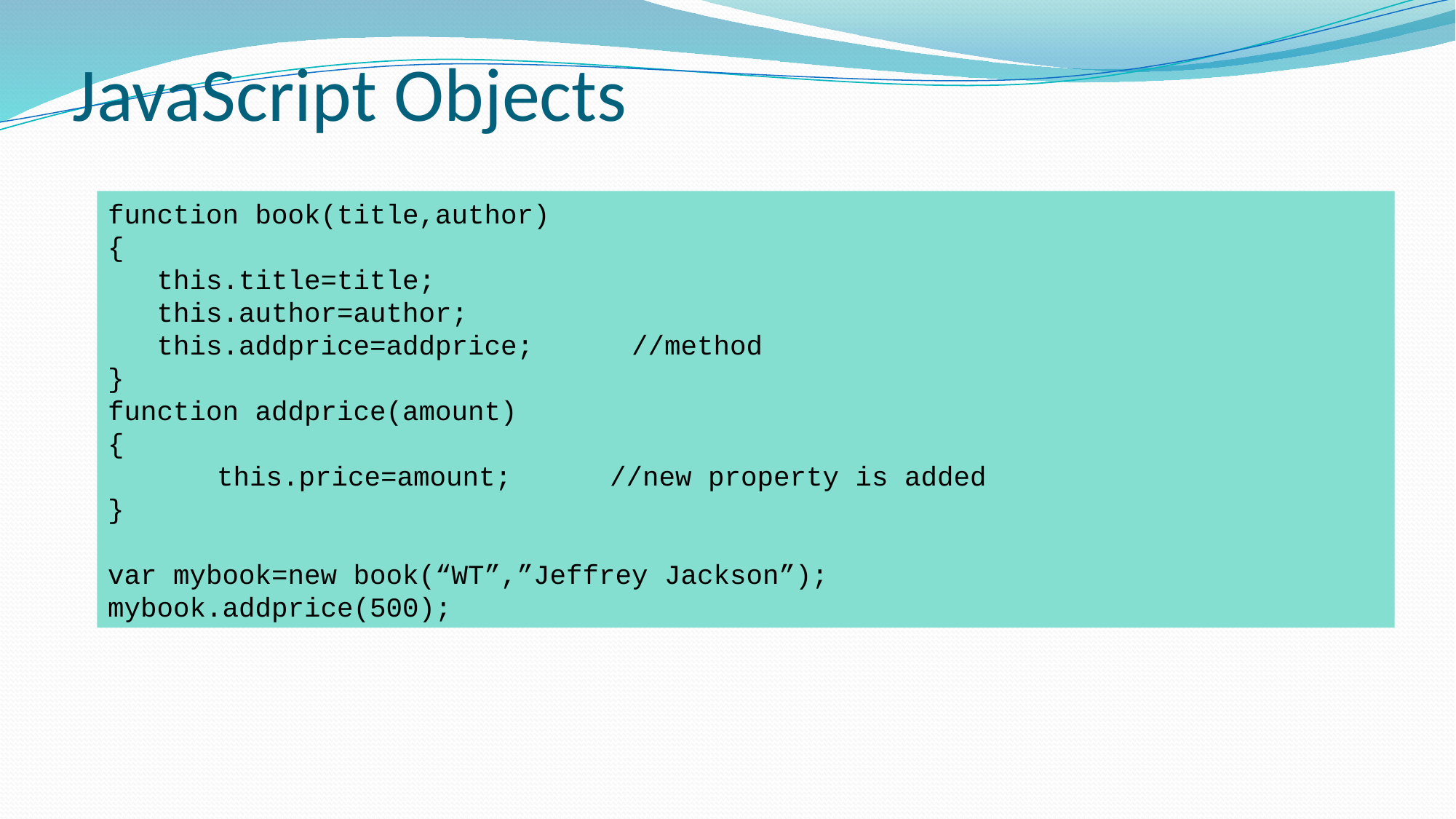

# JavaScript Objects

function book(title,author)
{
   this.title=title;
   this.author=author;
   this.addprice=addprice;      //method
}
function addprice(amount)
{
	this.price=amount;      //new property is added
}

var mybook=new book(“WT”,”Jeffrey Jackson”);
mybook.addprice(500);